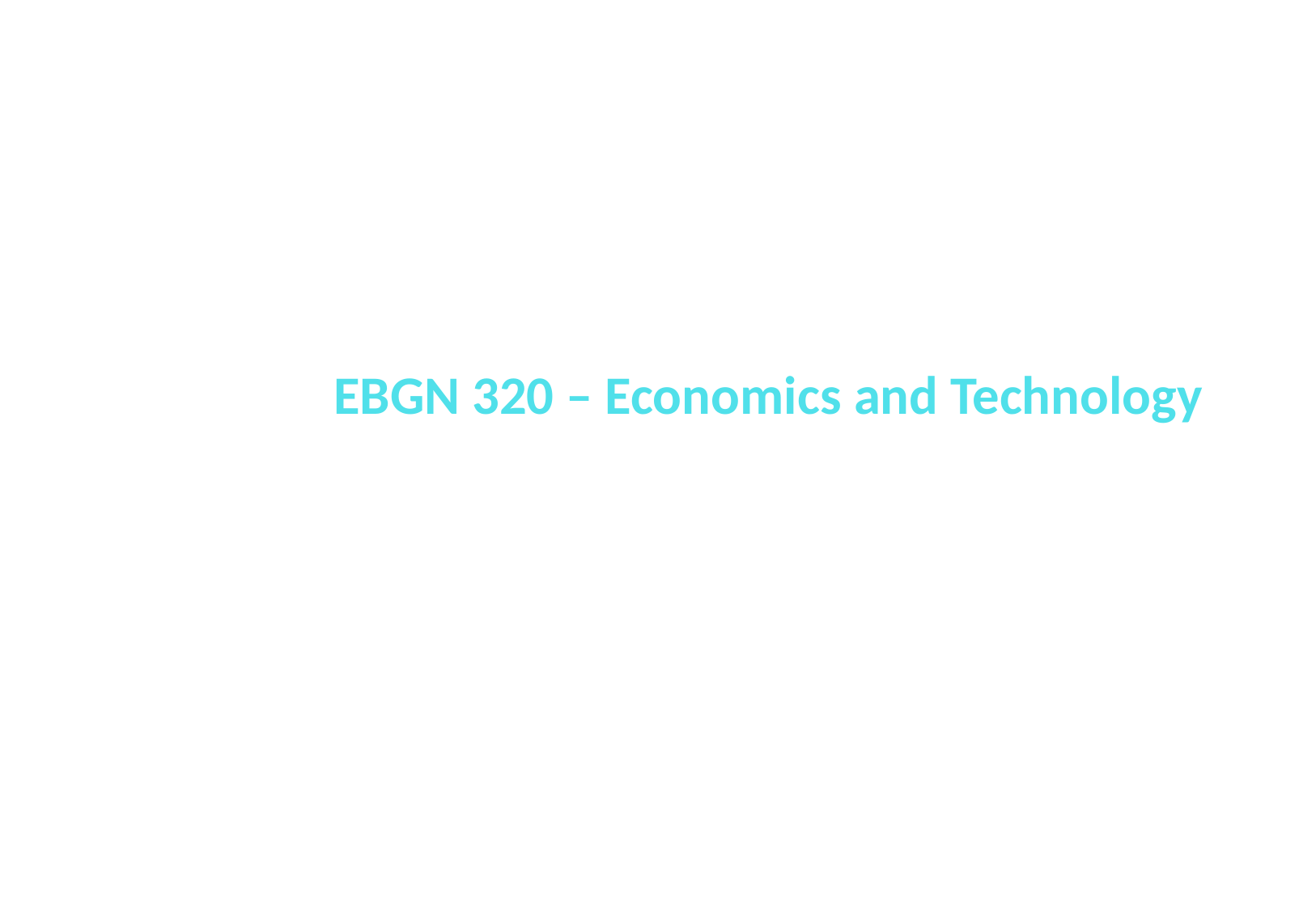

EBGN 320 – Economics and Technology
Endogenous Economic Growth Models
March 27, 2013